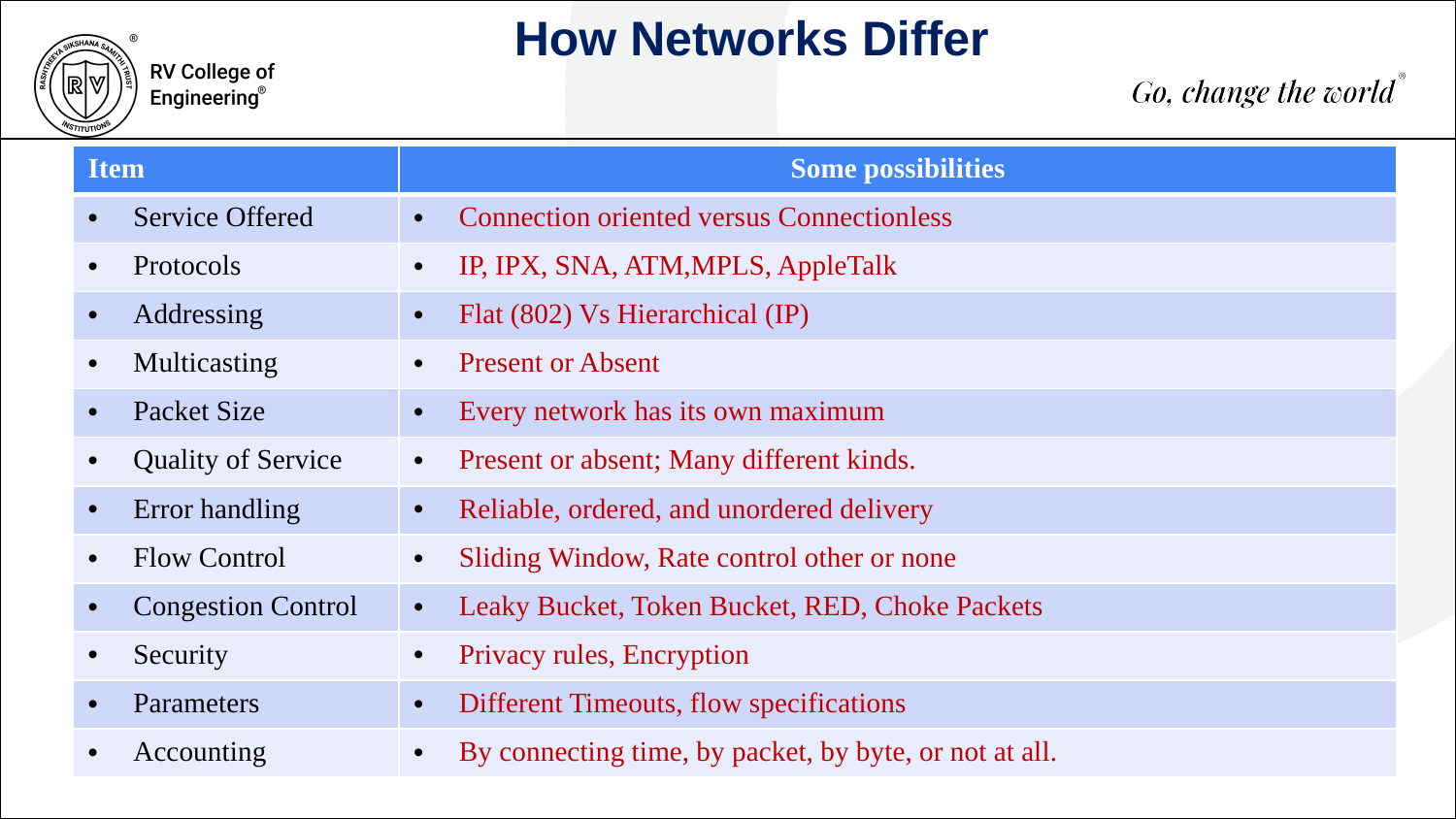

How Networks Differ

| Item | Some possibilities |
| --- | --- |
| Service Offered | Connection oriented versus Connectionless |
| Protocols | IP, IPX, SNA, ATM,MPLS, AppleTalk |
| Addressing | Flat (802) Vs Hierarchical (IP) |
| Multicasting | Present or Absent |
| Packet Size | Every network has its own maximum |
| Quality of Service | Present or absent; Many different kinds. |
| Error handling | Reliable, ordered, and unordered delivery |
| Flow Control | Sliding Window, Rate control other or none |
| Congestion Control | Leaky Bucket, Token Bucket, RED, Choke Packets |
| Security | Privacy rules, Encryption |
| Parameters | Different Timeouts, flow specifications |
| Accounting | By connecting time, by packet, by byte, or not at all. |